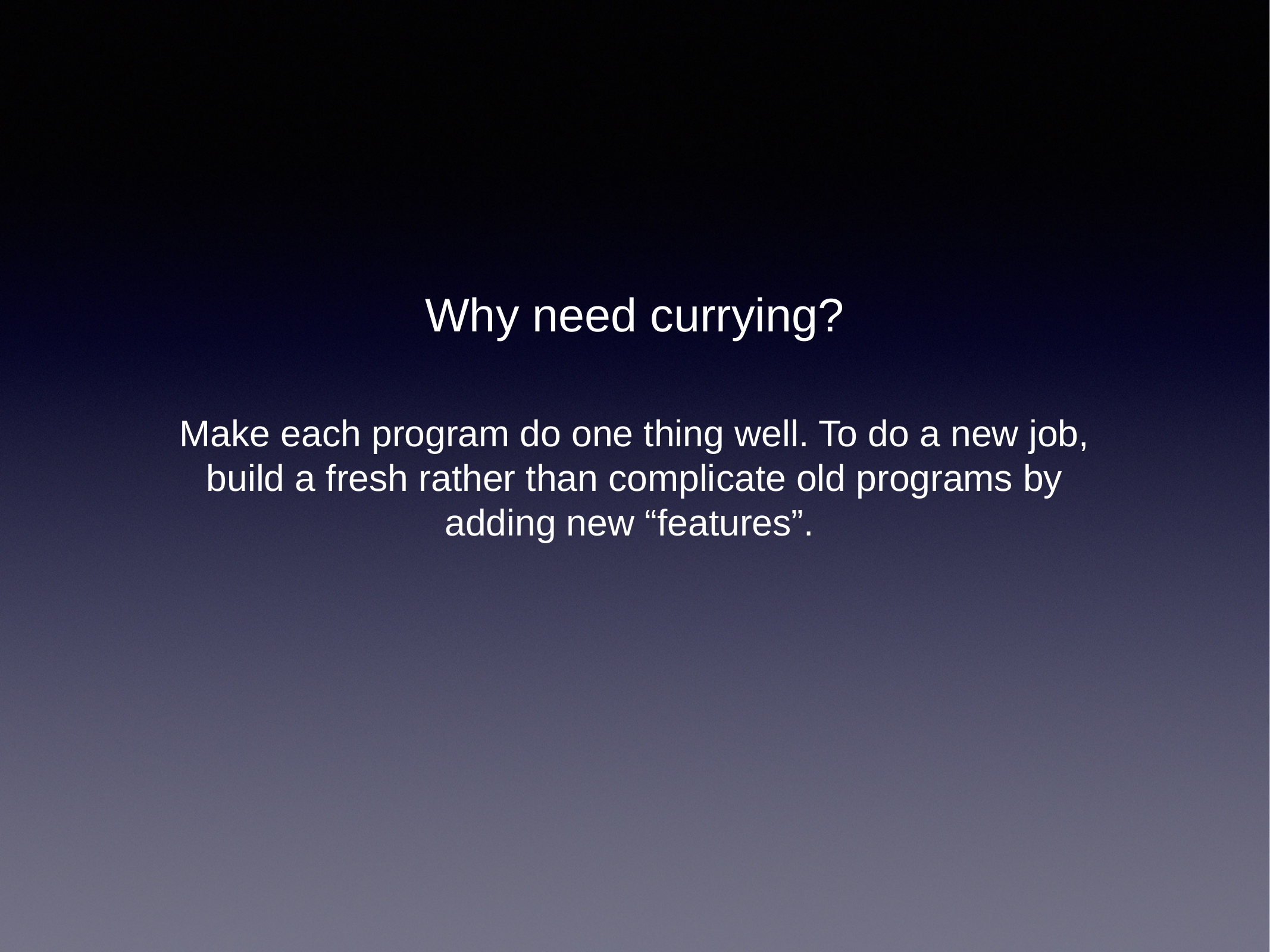

Why need currying?
Make each program do one thing well. To do a new job, build a fresh rather than complicate old programs by adding new “features”.